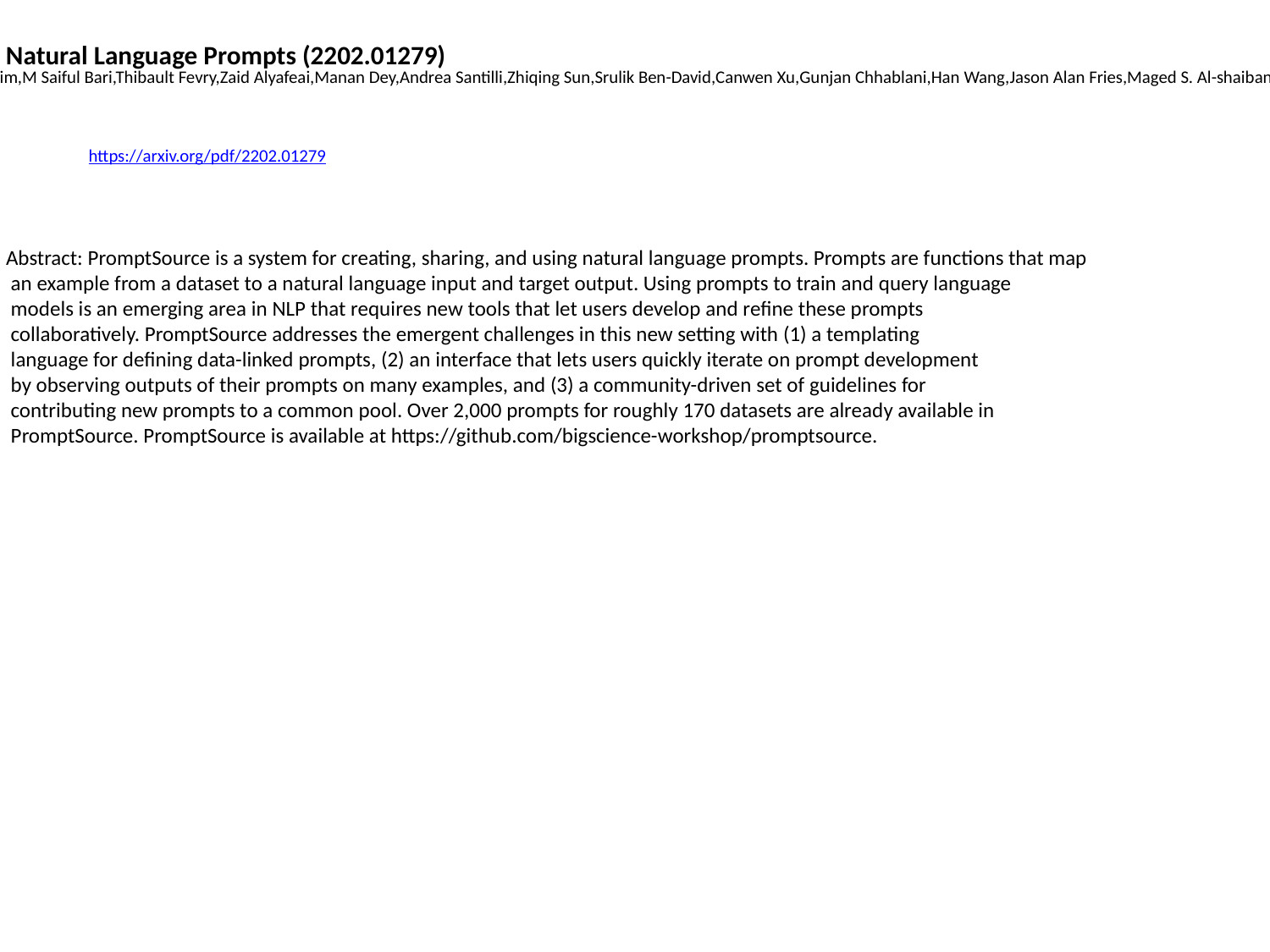

PromptSource: An Integrated Development Environment and Repository for Natural Language Prompts (2202.01279)
Stephen H. Bach,Victor Sanh,Zheng-Xin Yong,Albert Webson,Colin Raffel,Nihal V. Nayak,Abheesht Sharma,Taewoon Kim,M Saiful Bari,Thibault Fevry,Zaid Alyafeai,Manan Dey,Andrea Santilli,Zhiqing Sun,Srulik Ben-David,Canwen Xu,Gunjan Chhablani,Han Wang,Jason Alan Fries,Maged S. Al-shaibani,Shanya Sharma,Urmish Thakker,Khalid Almubarak,Xiangru Tang,Xiangru Tang

https://arxiv.org/pdf/2202.01279

Abstract: PromptSource is a system for creating, sharing, and using natural language prompts. Prompts are functions that map
 an example from a dataset to a natural language input and target output. Using prompts to train and query language
 models is an emerging area in NLP that requires new tools that let users develop and refine these prompts
 collaboratively. PromptSource addresses the emergent challenges in this new setting with (1) a templating
 language for defining data-linked prompts, (2) an interface that lets users quickly iterate on prompt development
 by observing outputs of their prompts on many examples, and (3) a community-driven set of guidelines for
 contributing new prompts to a common pool. Over 2,000 prompts for roughly 170 datasets are already available in
 PromptSource. PromptSource is available at https://github.com/bigscience-workshop/promptsource.